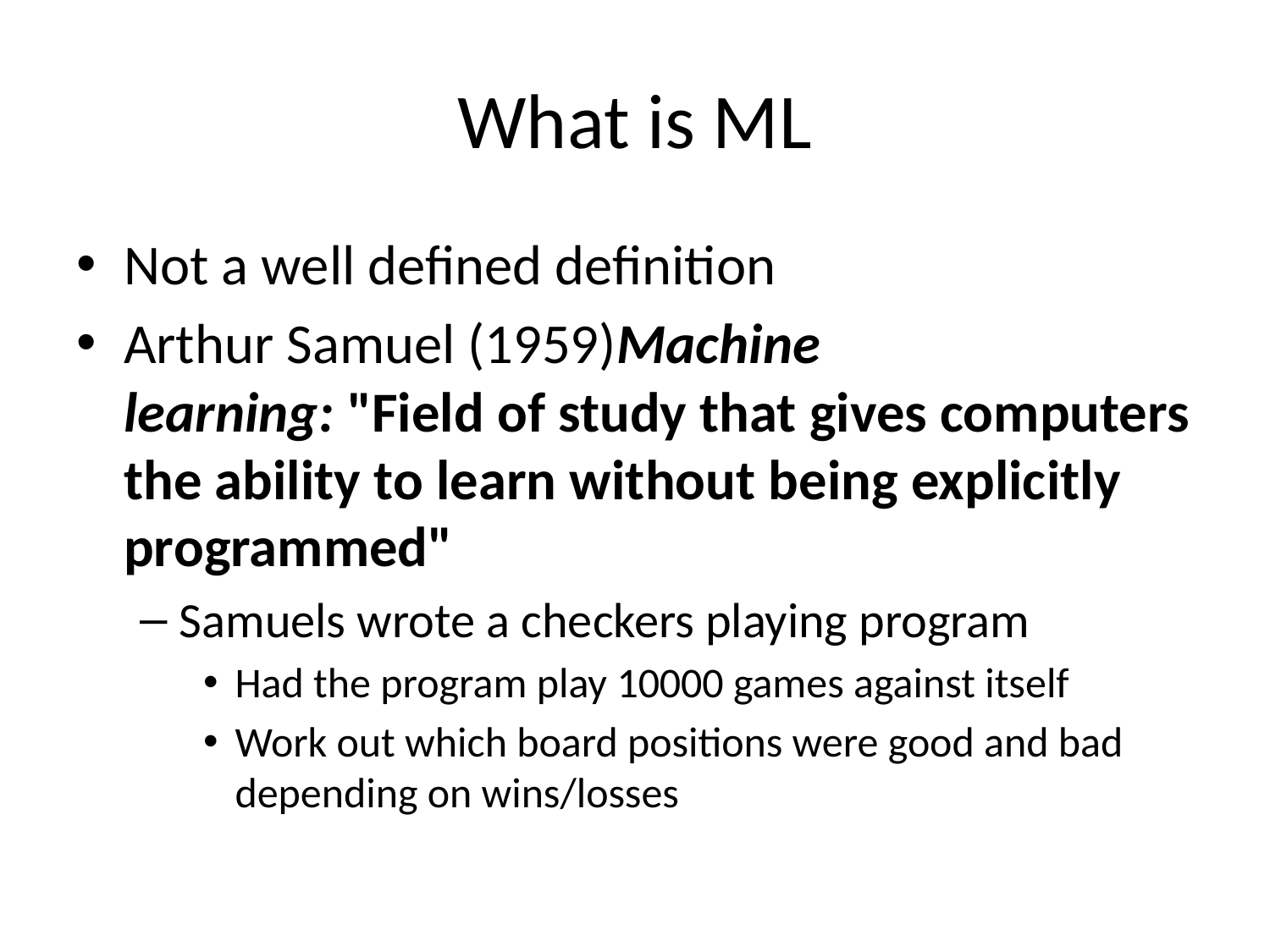

# What is ML
Not a well defined definition
Arthur Samuel (1959)Machine learning: "Field of study that gives computers the ability to learn without being explicitly programmed"
Samuels wrote a checkers playing program
Had the program play 10000 games against itself
Work out which board positions were good and bad depending on wins/losses